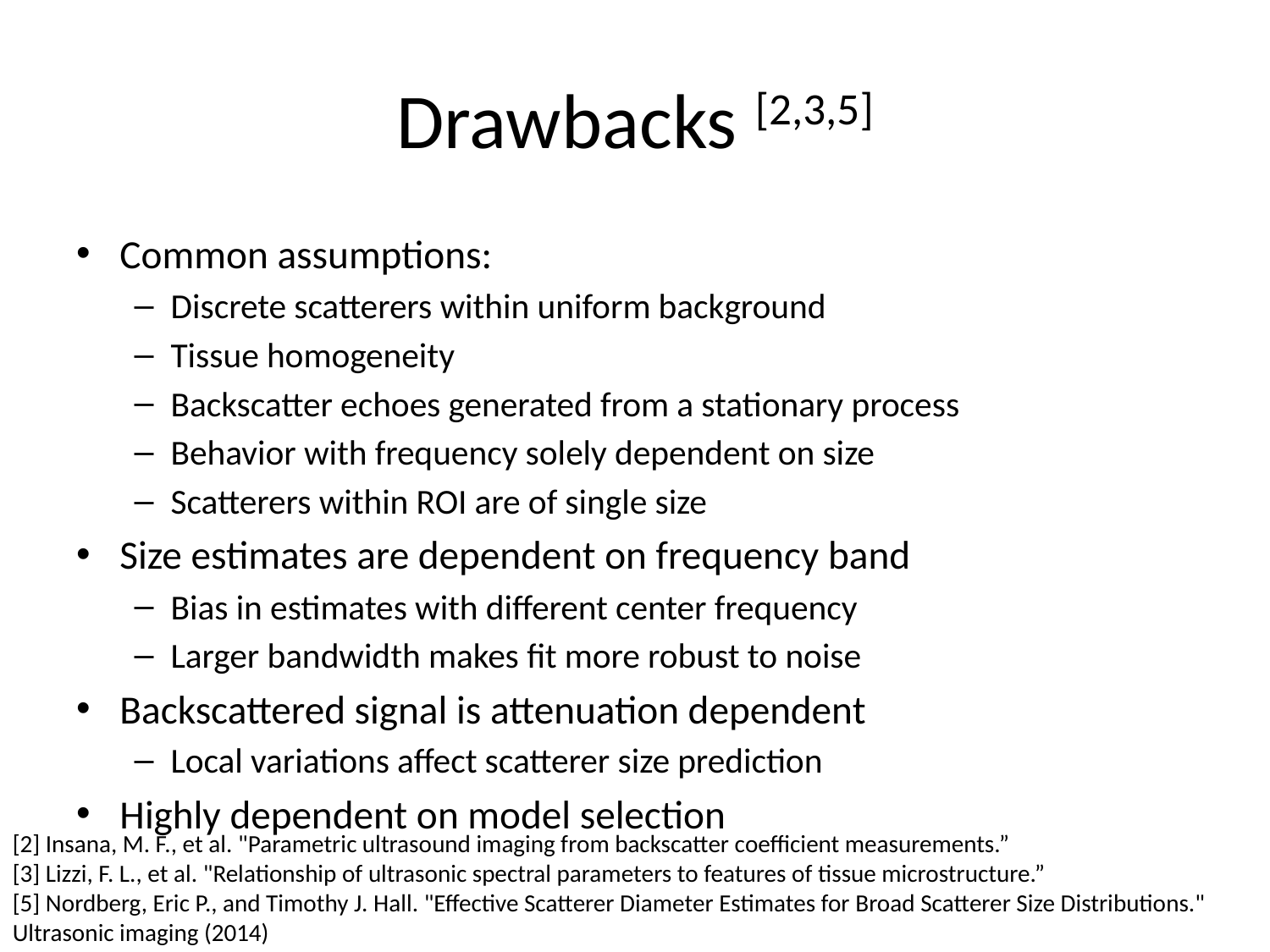

# Drawbacks [2,3,5]
Common assumptions:
Discrete scatterers within uniform background
Tissue homogeneity
Backscatter echoes generated from a stationary process
Behavior with frequency solely dependent on size
Scatterers within ROI are of single size
Size estimates are dependent on frequency band
Bias in estimates with different center frequency
Larger bandwidth makes fit more robust to noise
Backscattered signal is attenuation dependent
Local variations affect scatterer size prediction
Highly dependent on model selection
[2] Insana, M. F., et al. "Parametric ultrasound imaging from backscatter coefficient measurements.”
[3] Lizzi, F. L., et al. "Relationship of ultrasonic spectral parameters to features of tissue microstructure.”
[5] Nordberg, Eric P., and Timothy J. Hall. "Effective Scatterer Diameter Estimates for Broad Scatterer Size Distributions." Ultrasonic imaging (2014)